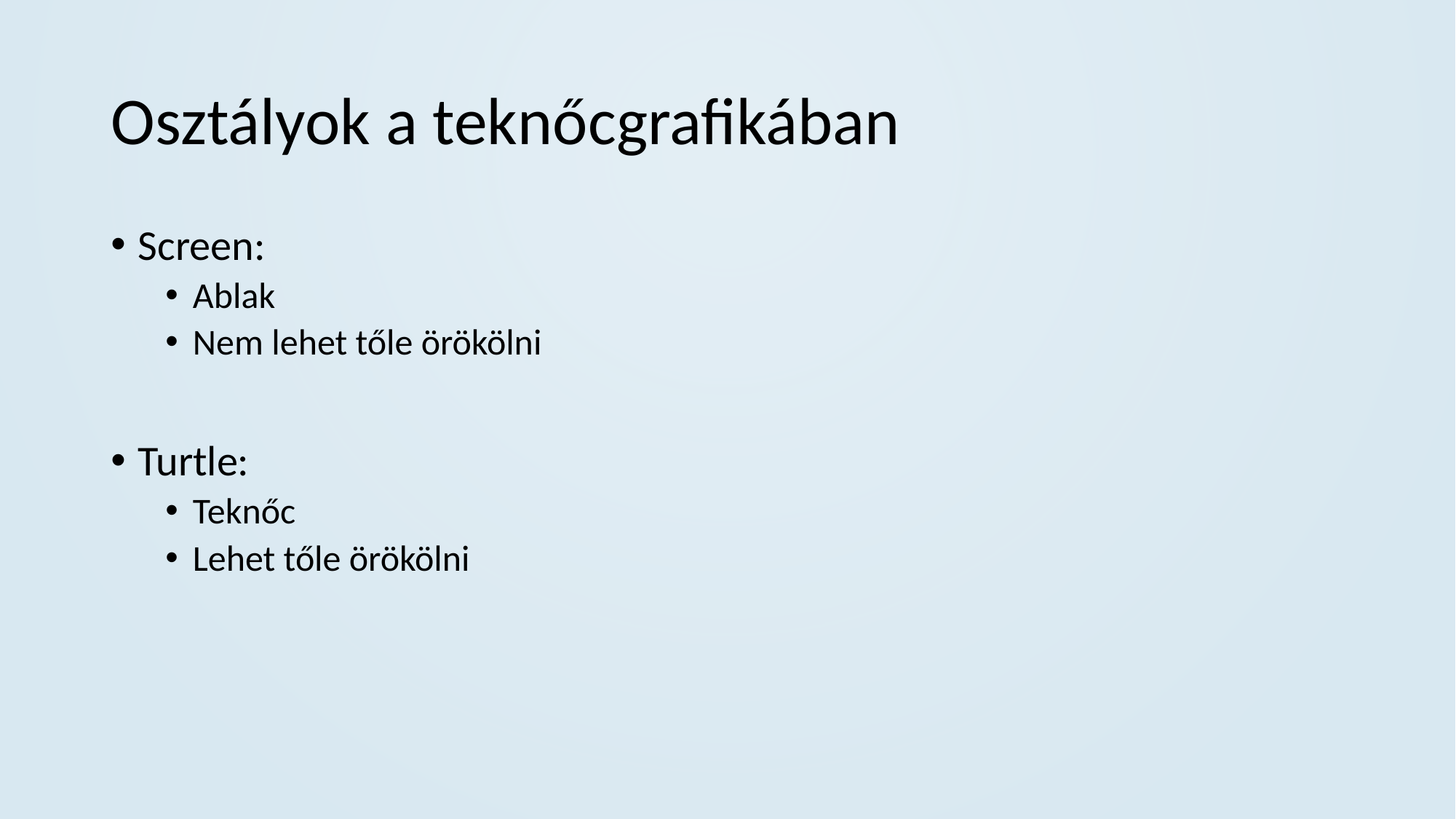

# Osztályok a teknőcgrafikában
Screen:
Ablak
Nem lehet tőle örökölni

Turtle:
Teknőc
Lehet tőle örökölni